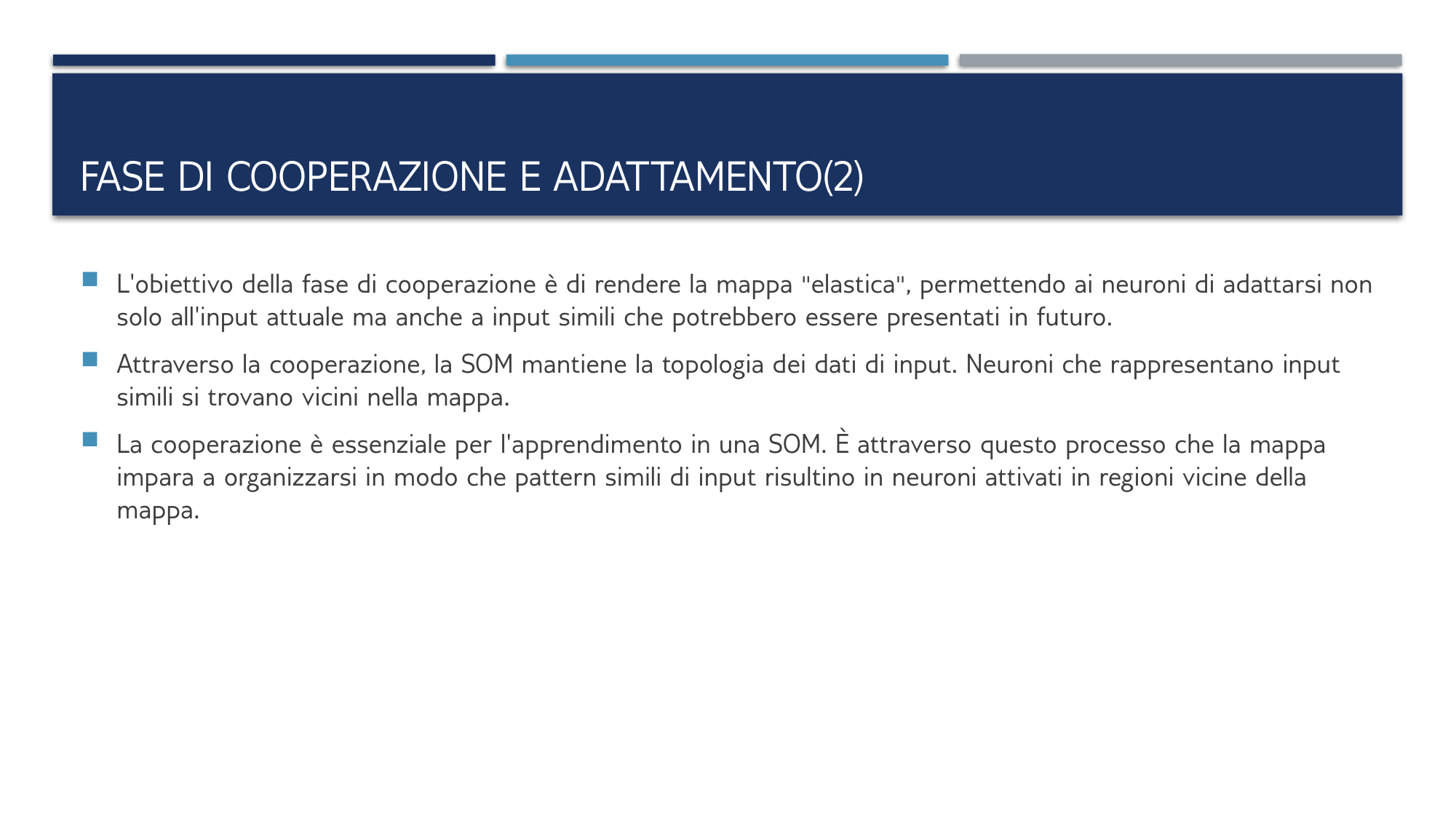

# Fase di Cooperazione e adattamento(2)
L'obiettivo della fase di cooperazione è di rendere la mappa "elastica", permettendo ai neuroni di adattarsi non solo all'input attuale ma anche a input simili che potrebbero essere presentati in futuro.
Attraverso la cooperazione, la SOM mantiene la topologia dei dati di input. Neuroni che rappresentano input simili si trovano vicini nella mappa.
La cooperazione è essenziale per l'apprendimento in una SOM. È attraverso questo processo che la mappa impara a organizzarsi in modo che pattern simili di input risultino in neuroni attivati in regioni vicine della mappa.